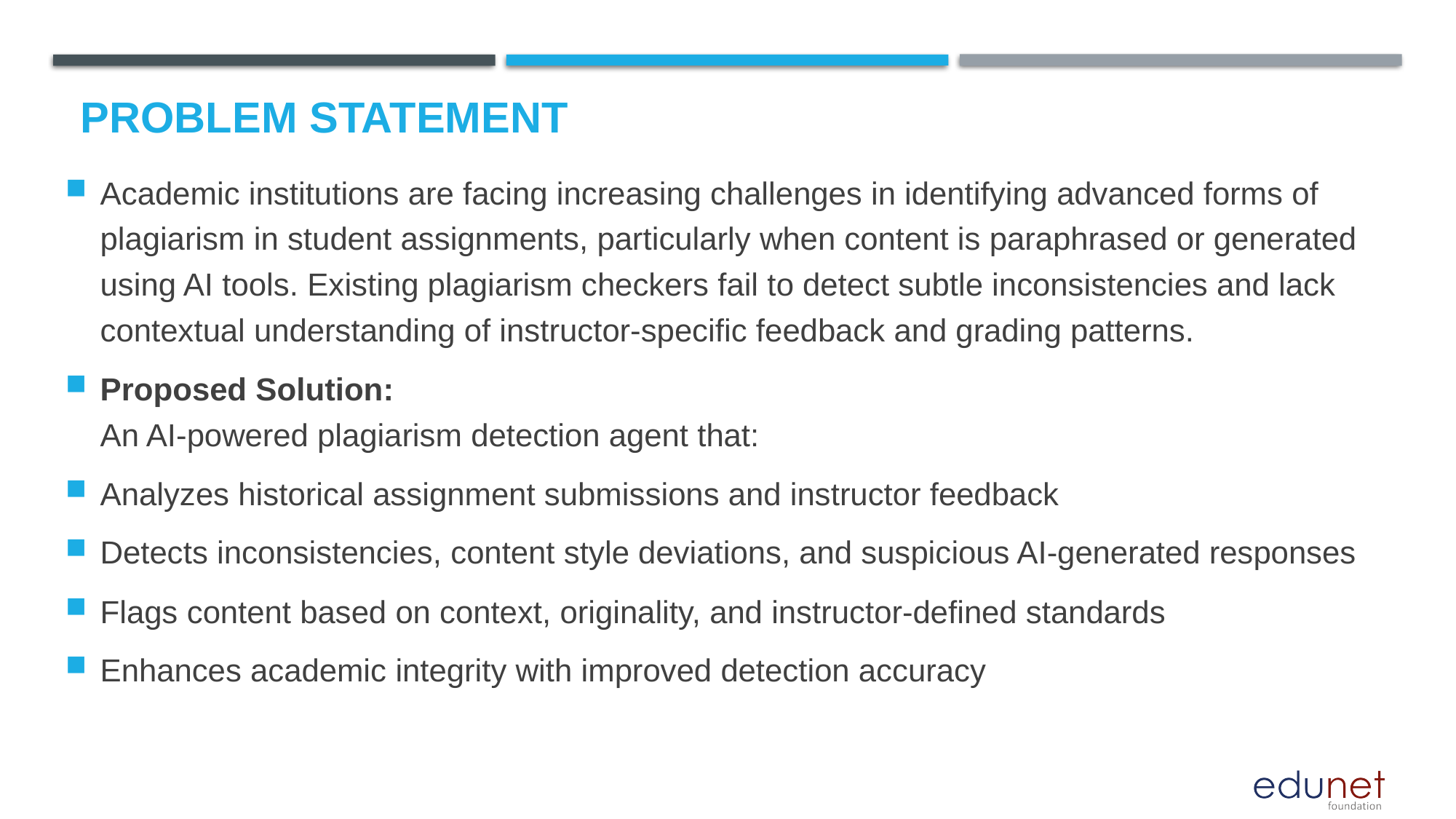

# Problem Statement
Academic institutions are facing increasing challenges in identifying advanced forms of plagiarism in student assignments, particularly when content is paraphrased or generated using AI tools. Existing plagiarism checkers fail to detect subtle inconsistencies and lack contextual understanding of instructor-specific feedback and grading patterns.
Proposed Solution:
An AI-powered plagiarism detection agent that:
Analyzes historical assignment submissions and instructor feedback
Detects inconsistencies, content style deviations, and suspicious AI-generated responses
Flags content based on context, originality, and instructor-defined standards
Enhances academic integrity with improved detection accuracy